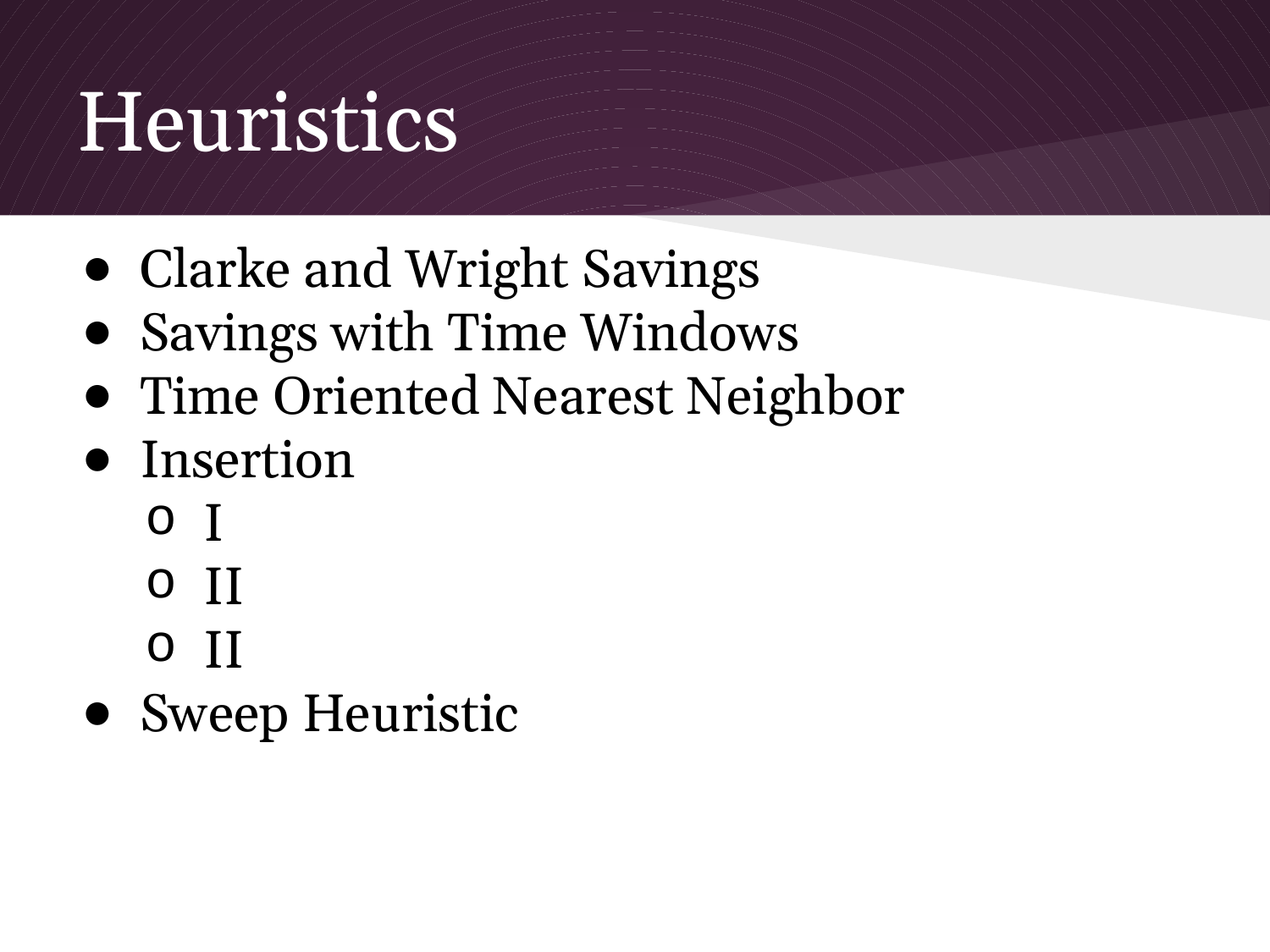

# Heuristics
Clarke and Wright Savings
Savings with Time Windows
Time Oriented Nearest Neighbor
Insertion
I
II
II
Sweep Heuristic